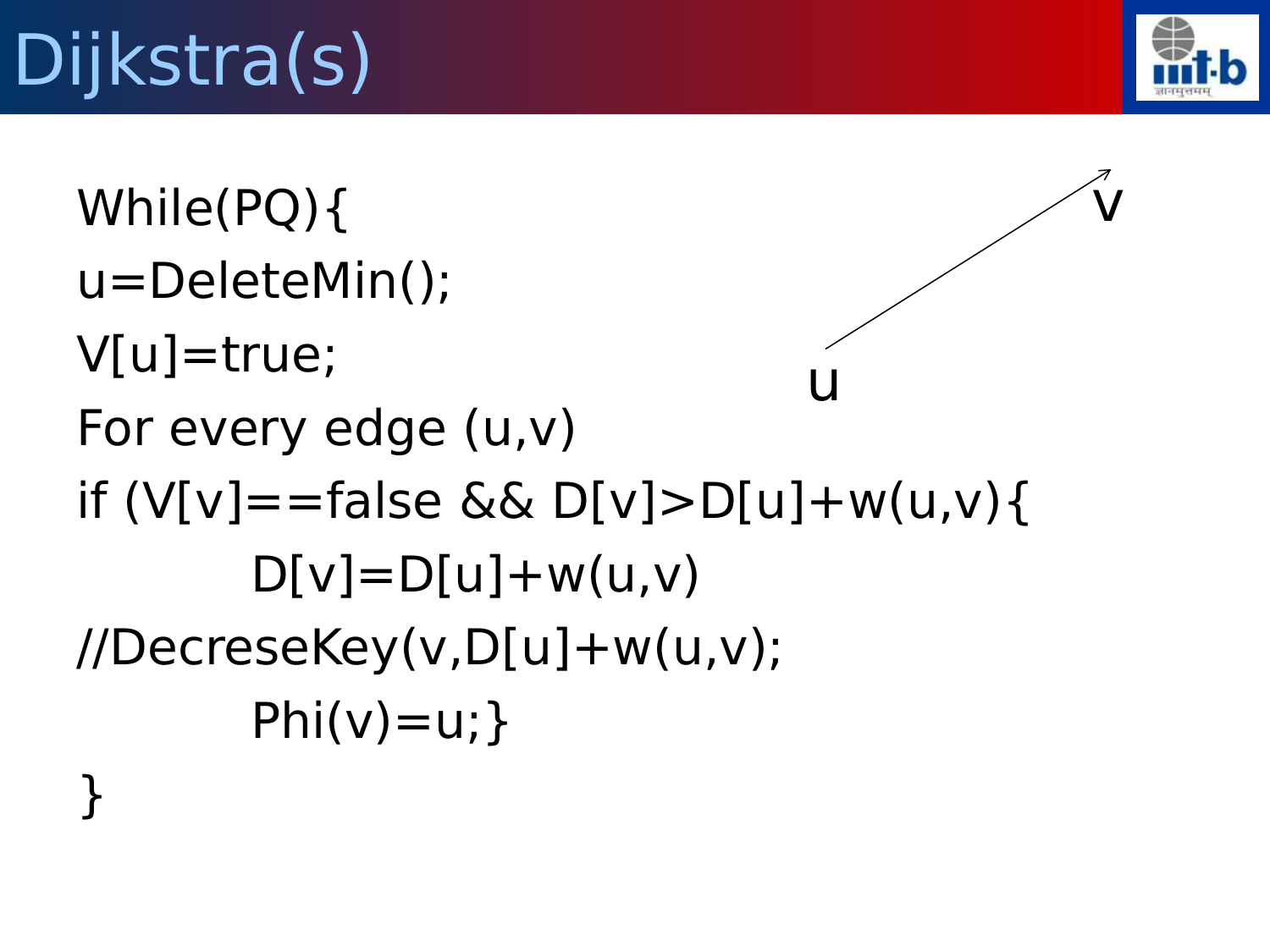

Dijkstra(s)
v
While(PQ){
u=DeleteMin();
V[u]=true;
For every edge (u,v)
if (V[v]==false && D[v]>D[u]+w(u,v){
		D[v]=D[u]+w(u,v)
//DecreseKey(v,D[u]+w(u,v);
		Phi(v)=u;}
}
u